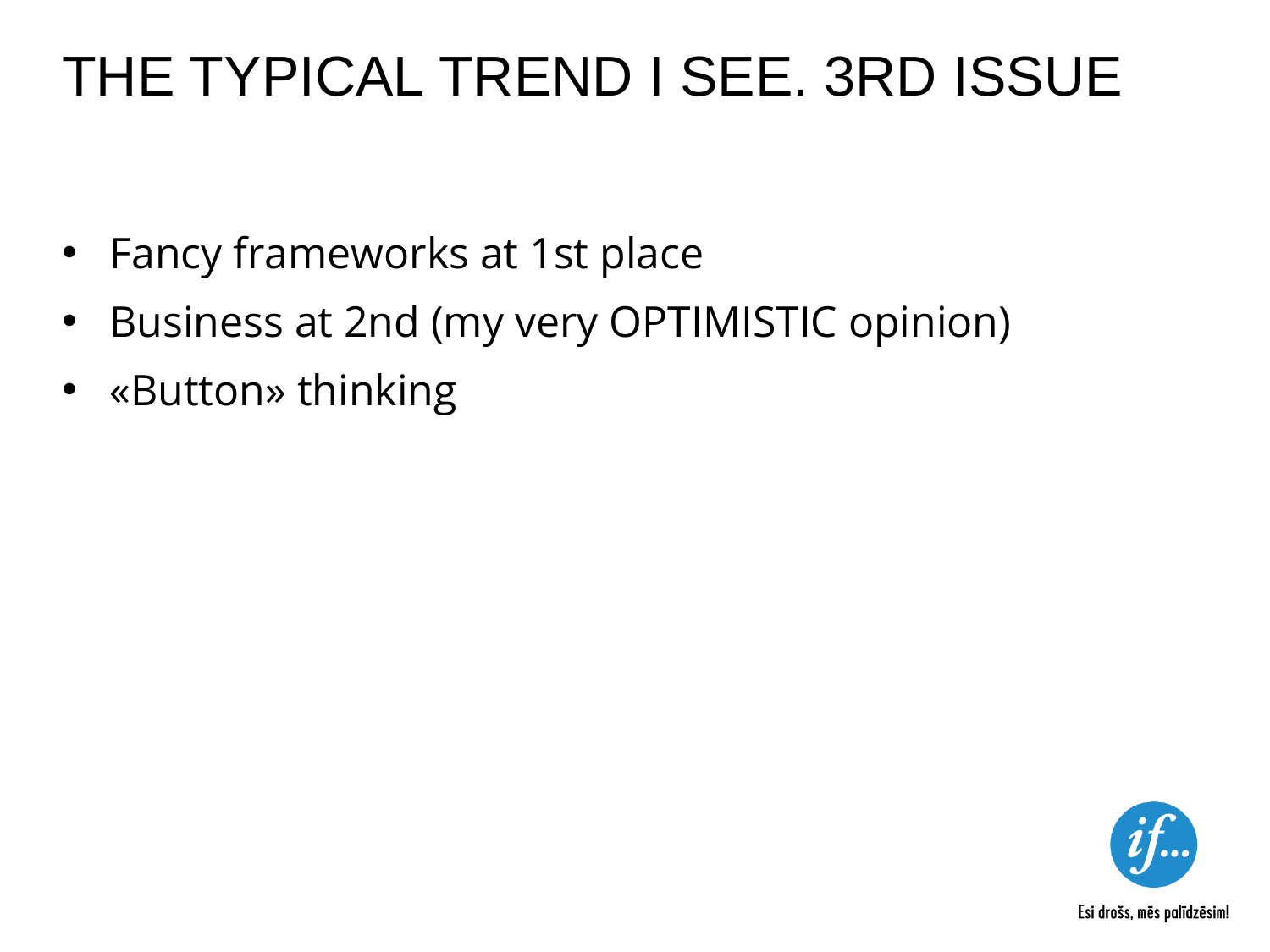

# The typical trend i see. 3rd issue

Fancy frameworks at 1st place
Business at 2nd (my very OPTIMISTIC opinion)
«Button» thinking